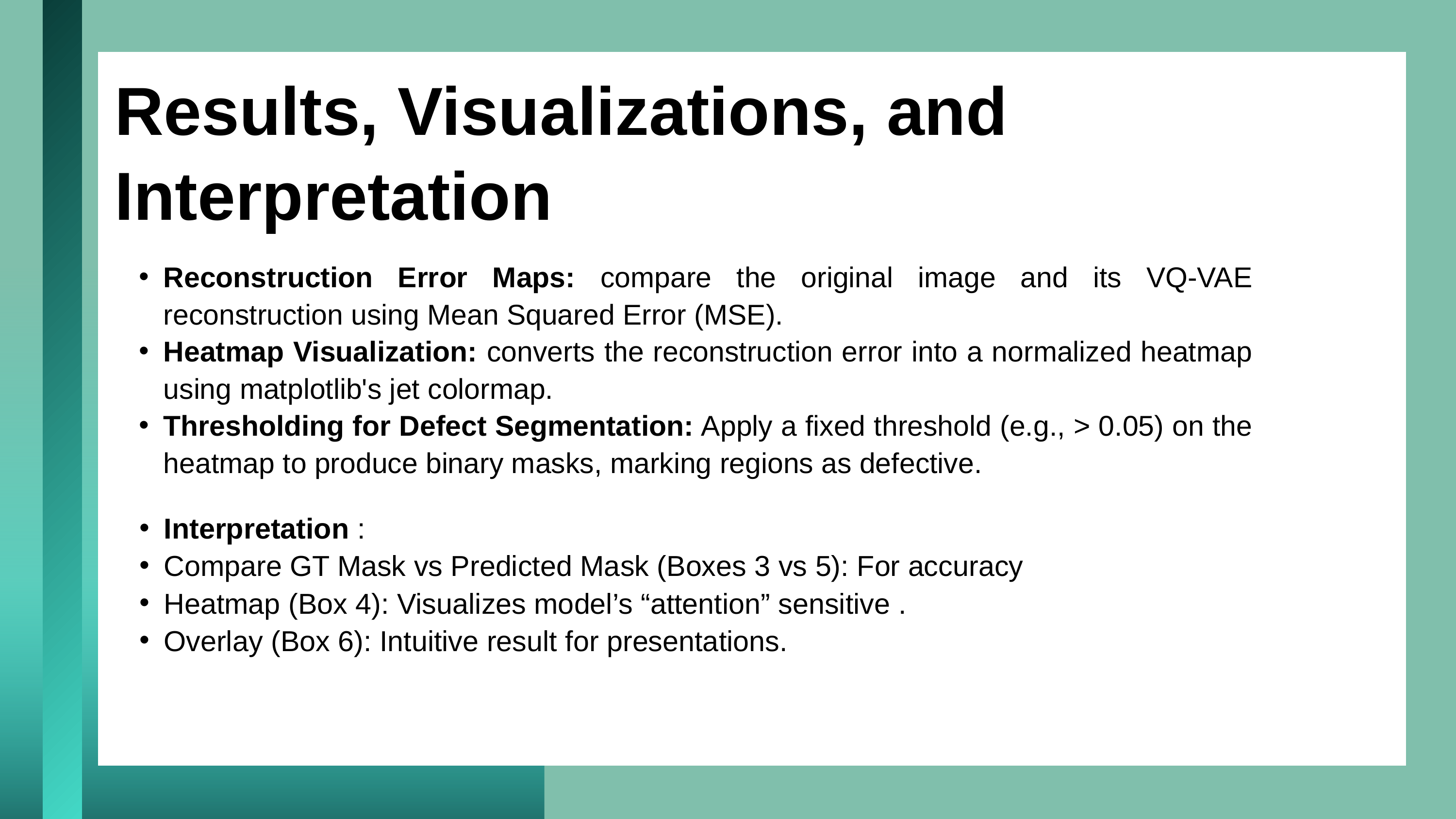

Results, Visualizations, and Interpretation
Reconstruction Error Maps: compare the original image and its VQ-VAE reconstruction using Mean Squared Error (MSE).
Heatmap Visualization: converts the reconstruction error into a normalized heatmap using matplotlib's jet colormap.
Thresholding for Defect Segmentation: Apply a fixed threshold (e.g., > 0.05) on the heatmap to produce binary masks, marking regions as defective.

Interpretation :
Compare GT Mask vs Predicted Mask (Boxes 3 vs 5): For accuracy
Heatmap (Box 4): Visualizes model’s “attention” sensitive .
Overlay (Box 6): Intuitive result for presentations.